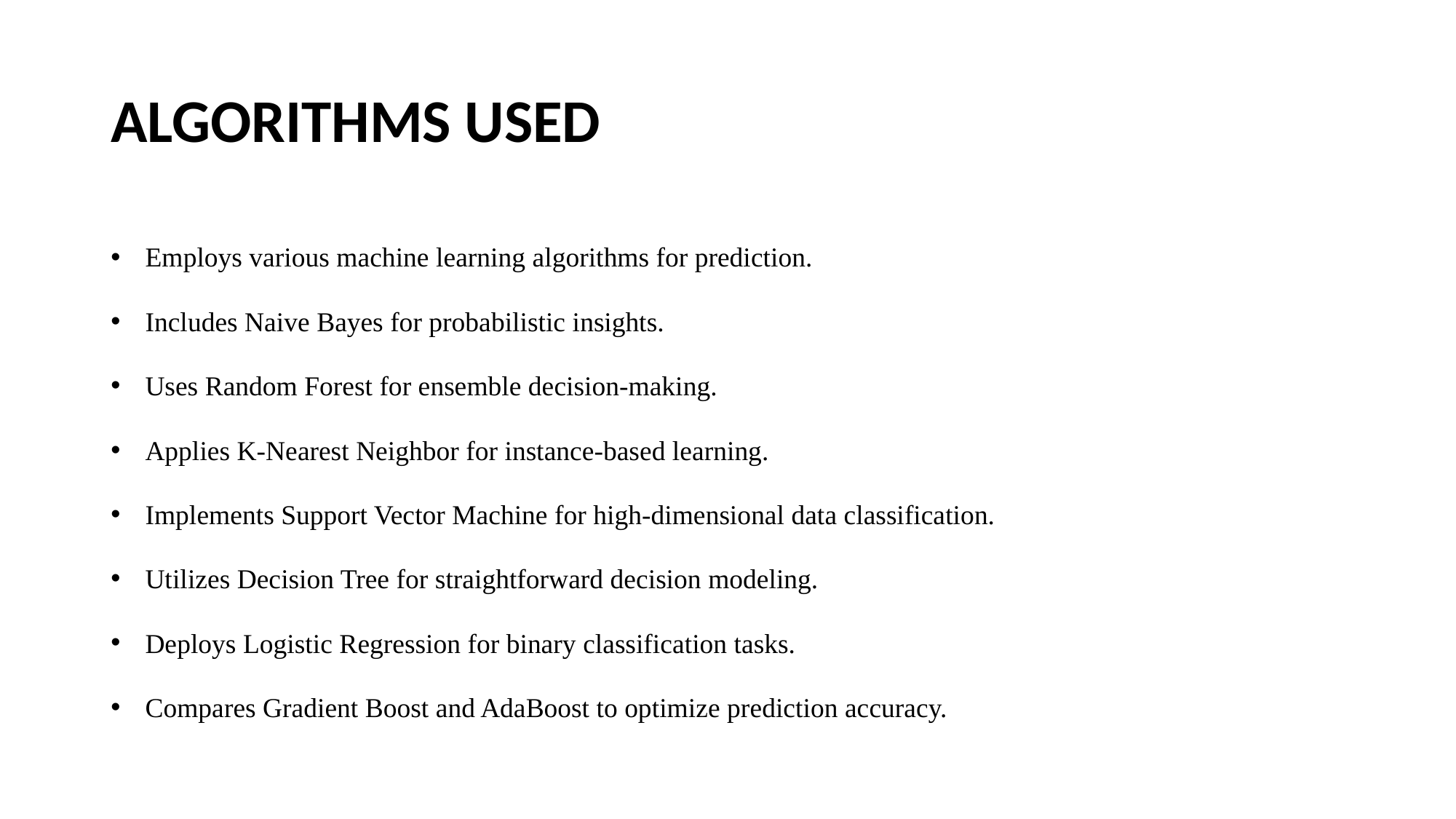

# ALGORITHMS USED
 Employs various machine learning algorithms for prediction.
 Includes Naive Bayes for probabilistic insights.
 Uses Random Forest for ensemble decision-making.
 Applies K-Nearest Neighbor for instance-based learning.
 Implements Support Vector Machine for high-dimensional data classification.
 Utilizes Decision Tree for straightforward decision modeling.
 Deploys Logistic Regression for binary classification tasks.
 Compares Gradient Boost and AdaBoost to optimize prediction accuracy.